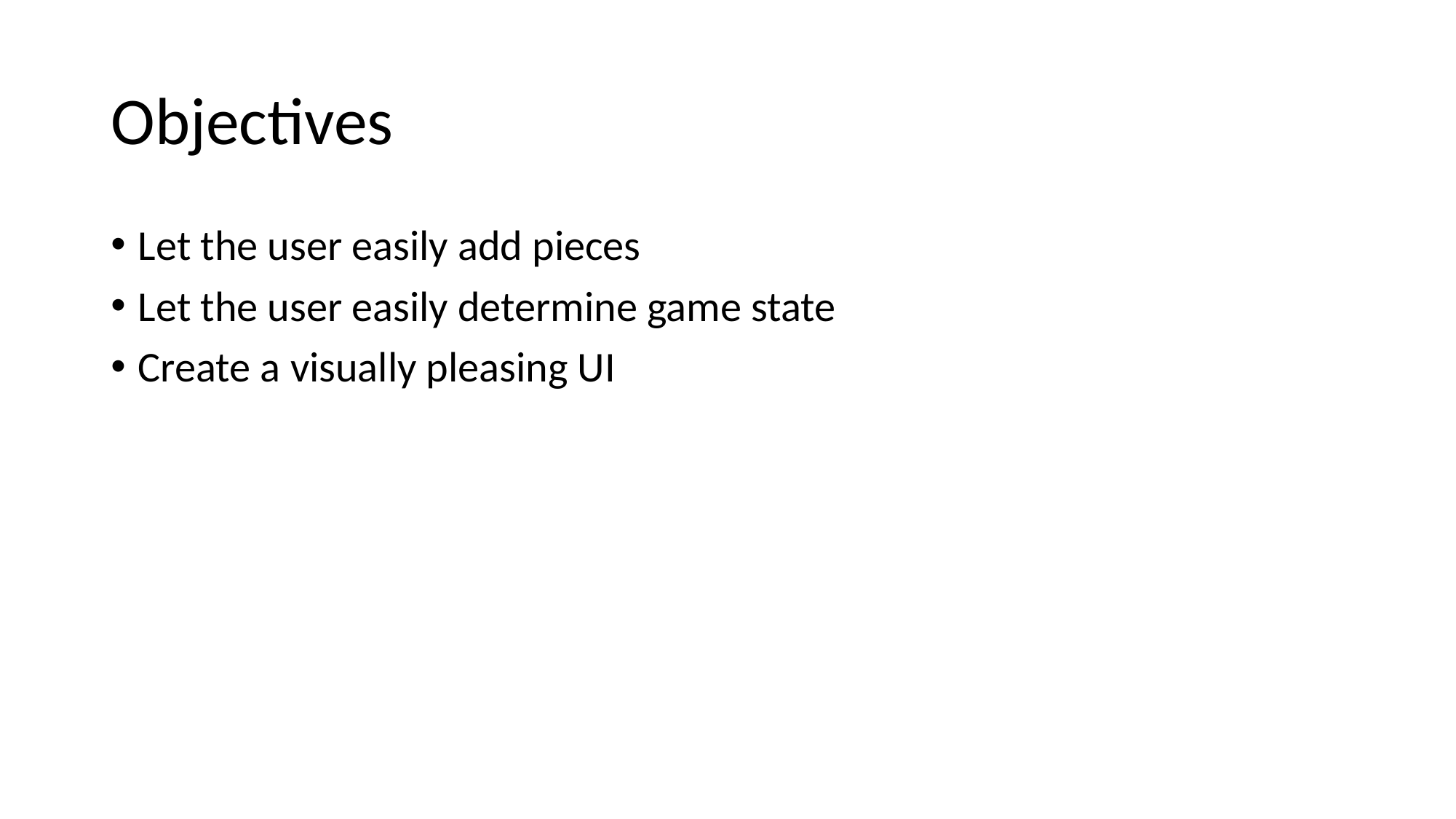

# Objectives
Let the user easily add pieces
Let the user easily determine game state
Create a visually pleasing UI